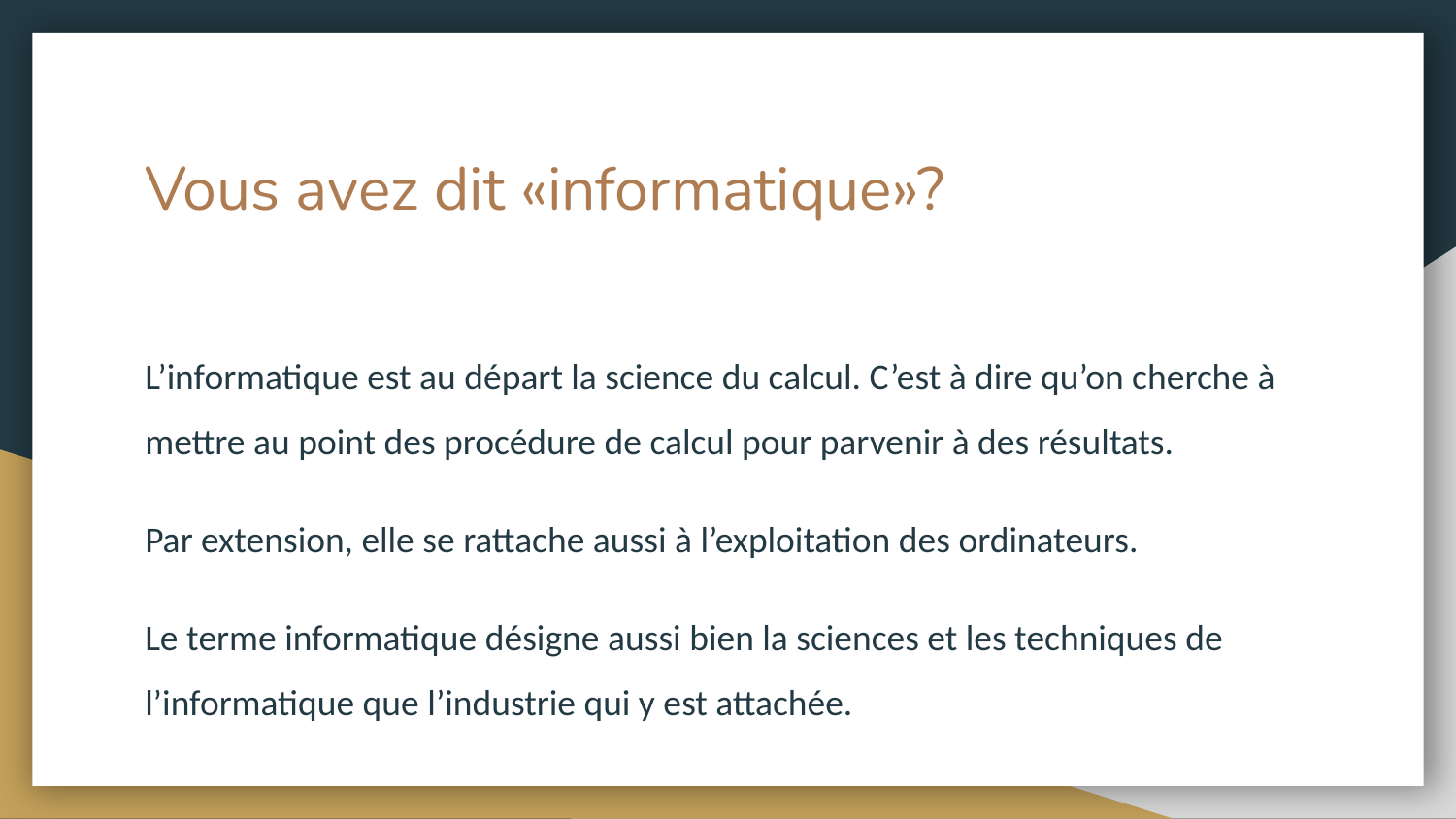

# Vous avez dit «informatique»?
L’informatique est au départ la science du calcul. C’est à dire qu’on cherche à mettre au point des procédure de calcul pour parvenir à des résultats.
Par extension, elle se rattache aussi à l’exploitation des ordinateurs.
Le terme informatique désigne aussi bien la sciences et les techniques de l’informatique que l’industrie qui y est attachée.